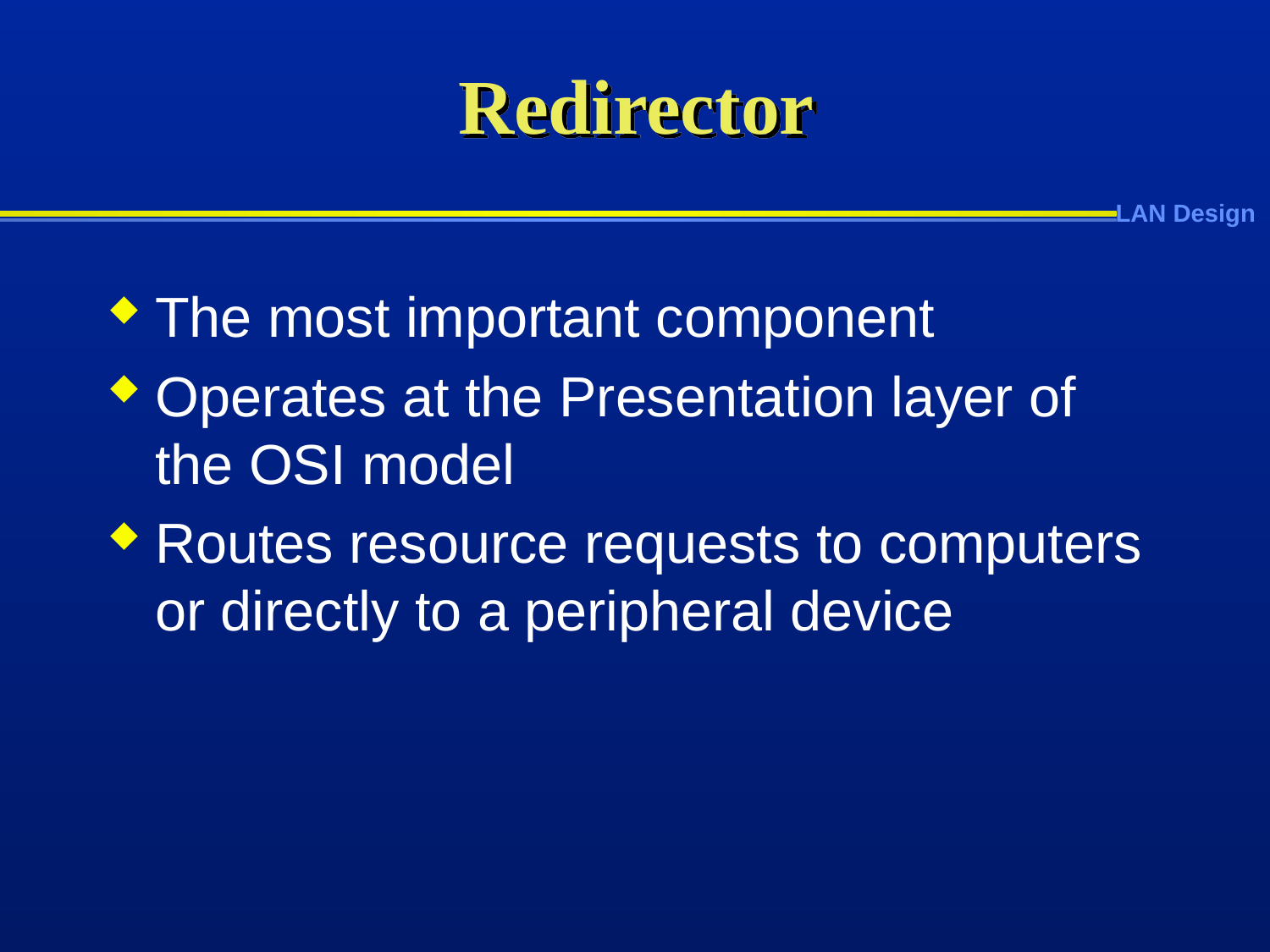

# Redirector
The most important component
Operates at the Presentation layer of the OSI model
Routes resource requests to computers or directly to a peripheral device